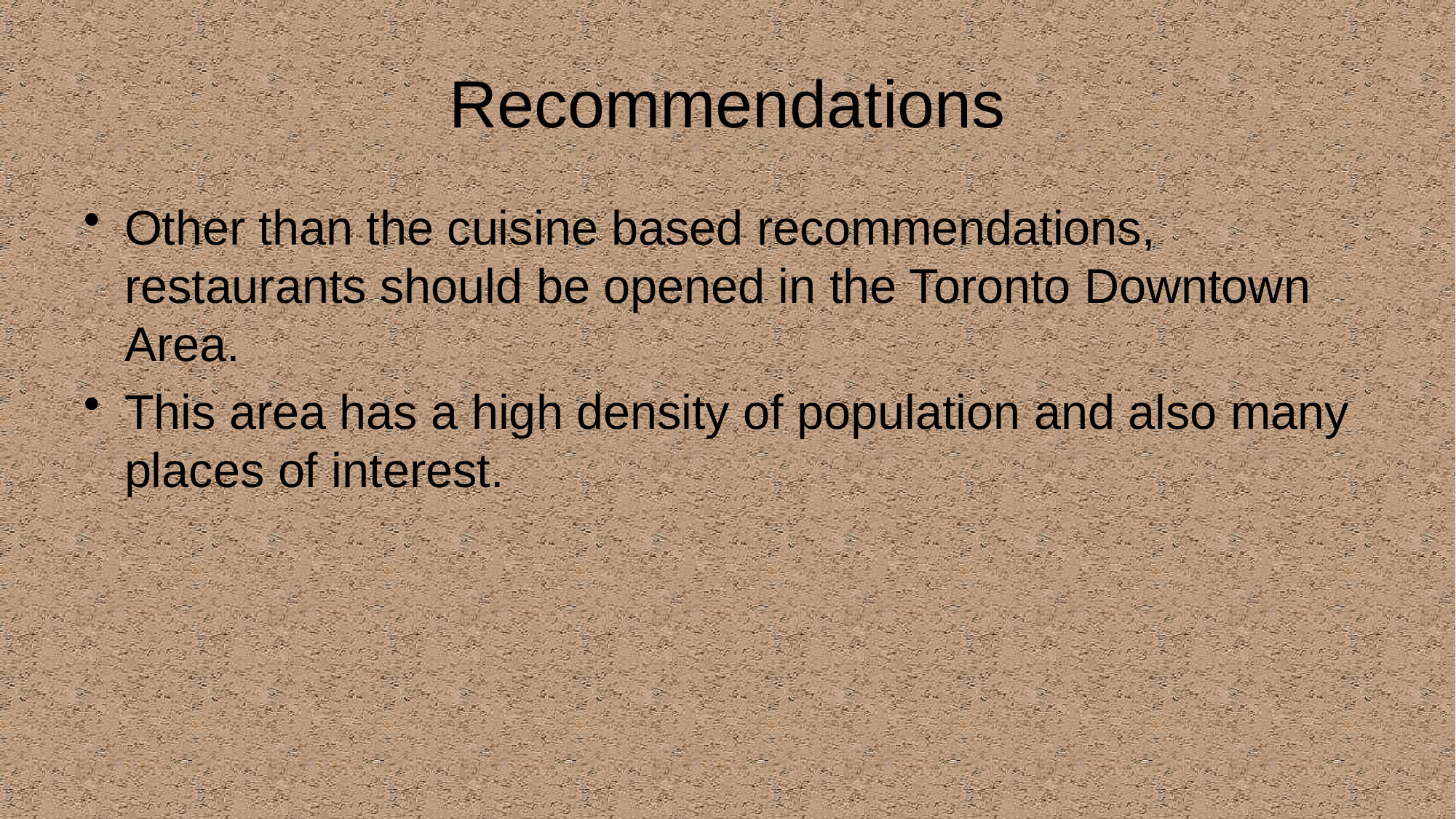

# Recommendations
Other than the cuisine based recommendations, restaurants should be opened in the Toronto Downtown Area.
This area has a high density of population and also many places of interest.